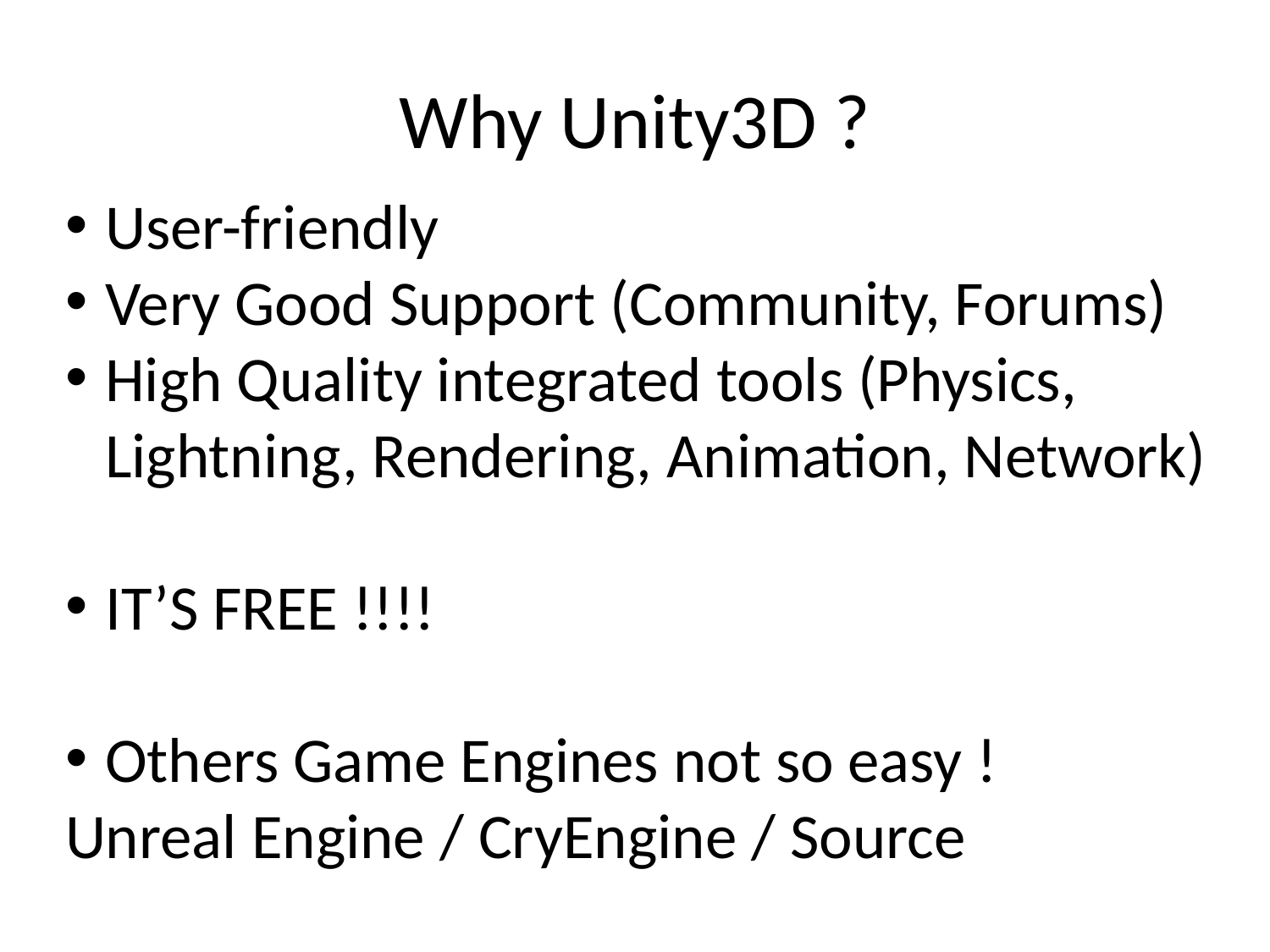

# Why Unity3D ?
User-friendly
Very Good Support (Community, Forums)
High Quality integrated tools (Physics, Lightning, Rendering, Animation, Network)

IT’S FREE !!!!

Others Game Engines not so easy !
Unreal Engine / CryEngine / Source